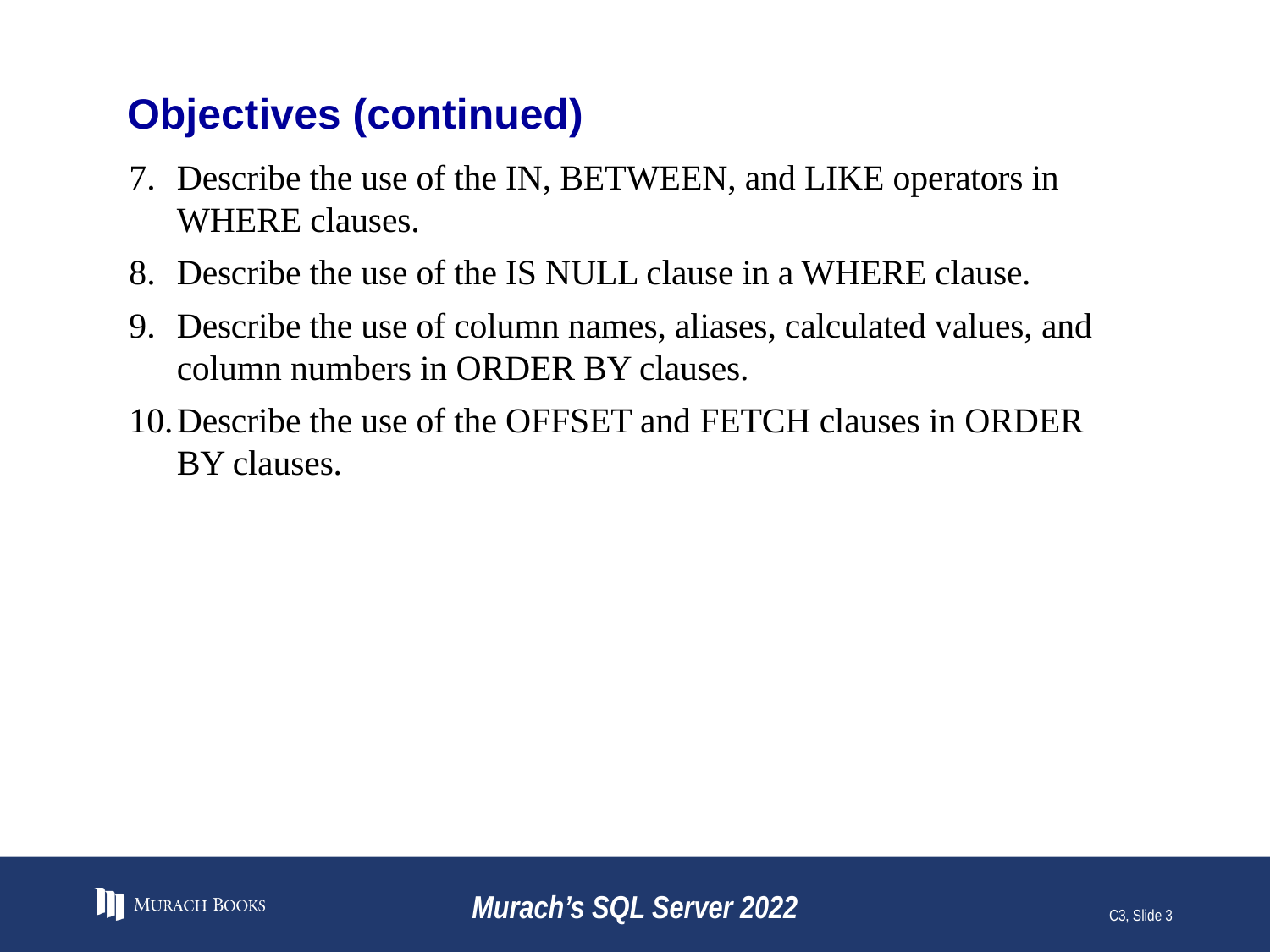

# Objectives (continued)
Describe the use of the IN, BETWEEN, and LIKE operators in WHERE clauses.
Describe the use of the IS NULL clause in a WHERE clause.
Describe the use of column names, aliases, calculated values, and column numbers in ORDER BY clauses.
Describe the use of the OFFSET and FETCH clauses in ORDER BY clauses.

Murach’s SQL Server 2022

C3, Slide 3